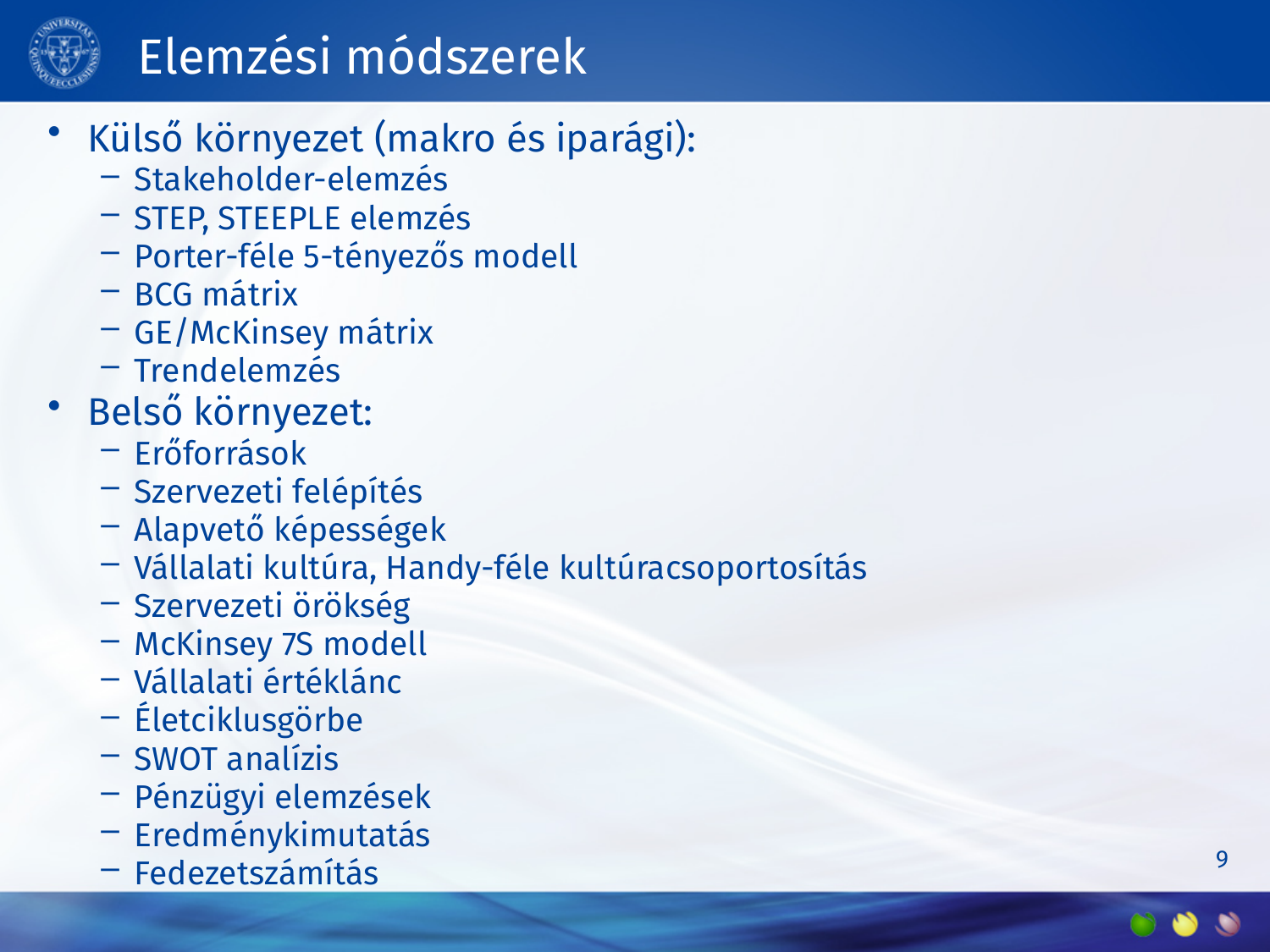

# Elemzési módszerek
Külső környezet (makro és iparági):
Stakeholder-elemzés
STEP, STEEPLE elemzés
Porter-féle 5-tényezős modell
BCG mátrix
GE/McKinsey mátrix
Trendelemzés
Belső környezet:
Erőforrások
Szervezeti felépítés
Alapvető képességek
Vállalati kultúra, Handy-féle kultúracsoportosítás
Szervezeti örökség
McKinsey 7S modell
Vállalati értéklánc
Életciklusgörbe
SWOT analízis
Pénzügyi elemzések
Eredménykimutatás
Fedezetszámítás
9